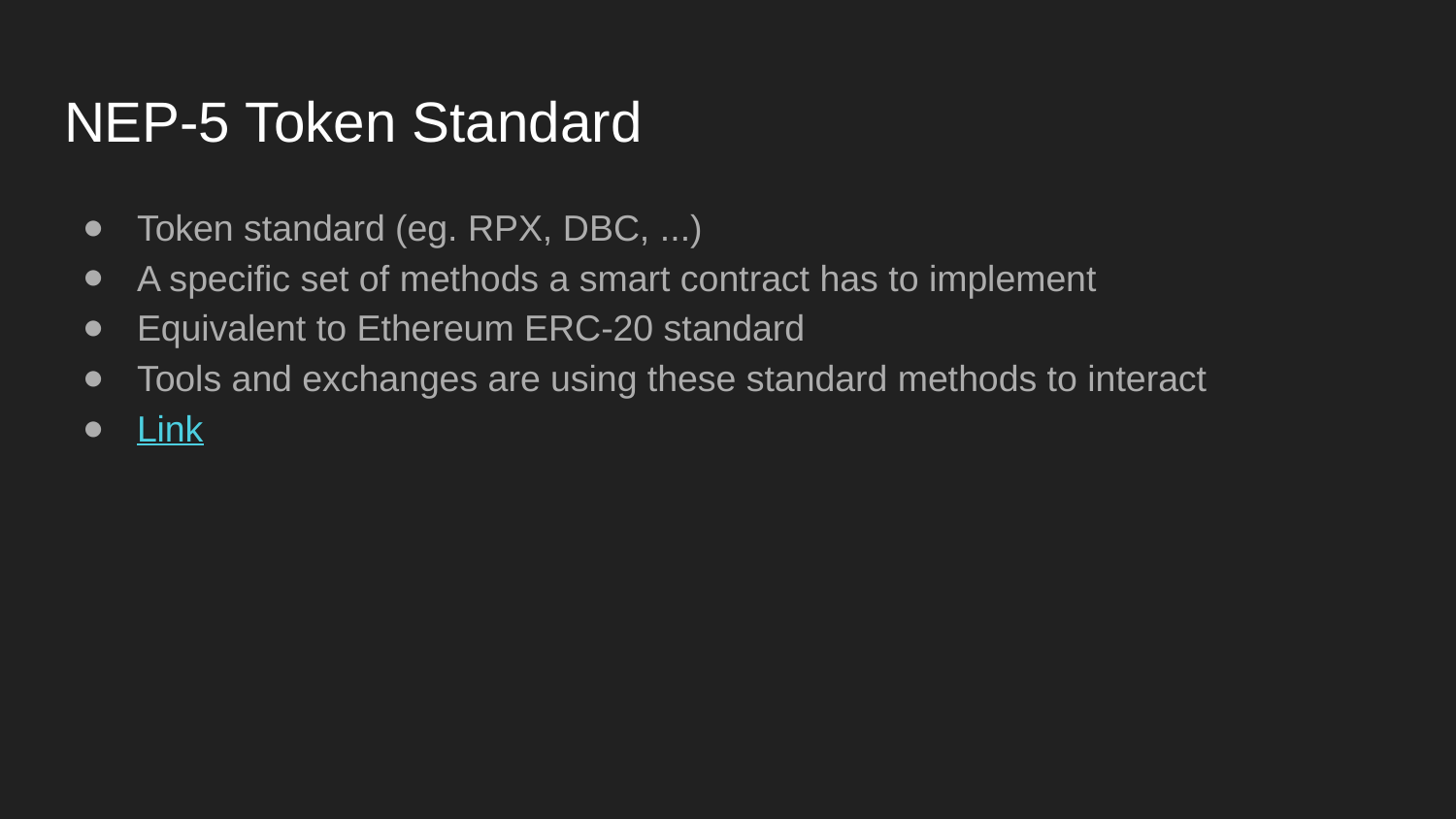

# NEP-5 Token Standard
Token standard (eg. RPX, DBC, ...)
A specific set of methods a smart contract has to implement
Equivalent to Ethereum ERC-20 standard
Tools and exchanges are using these standard methods to interact
Link